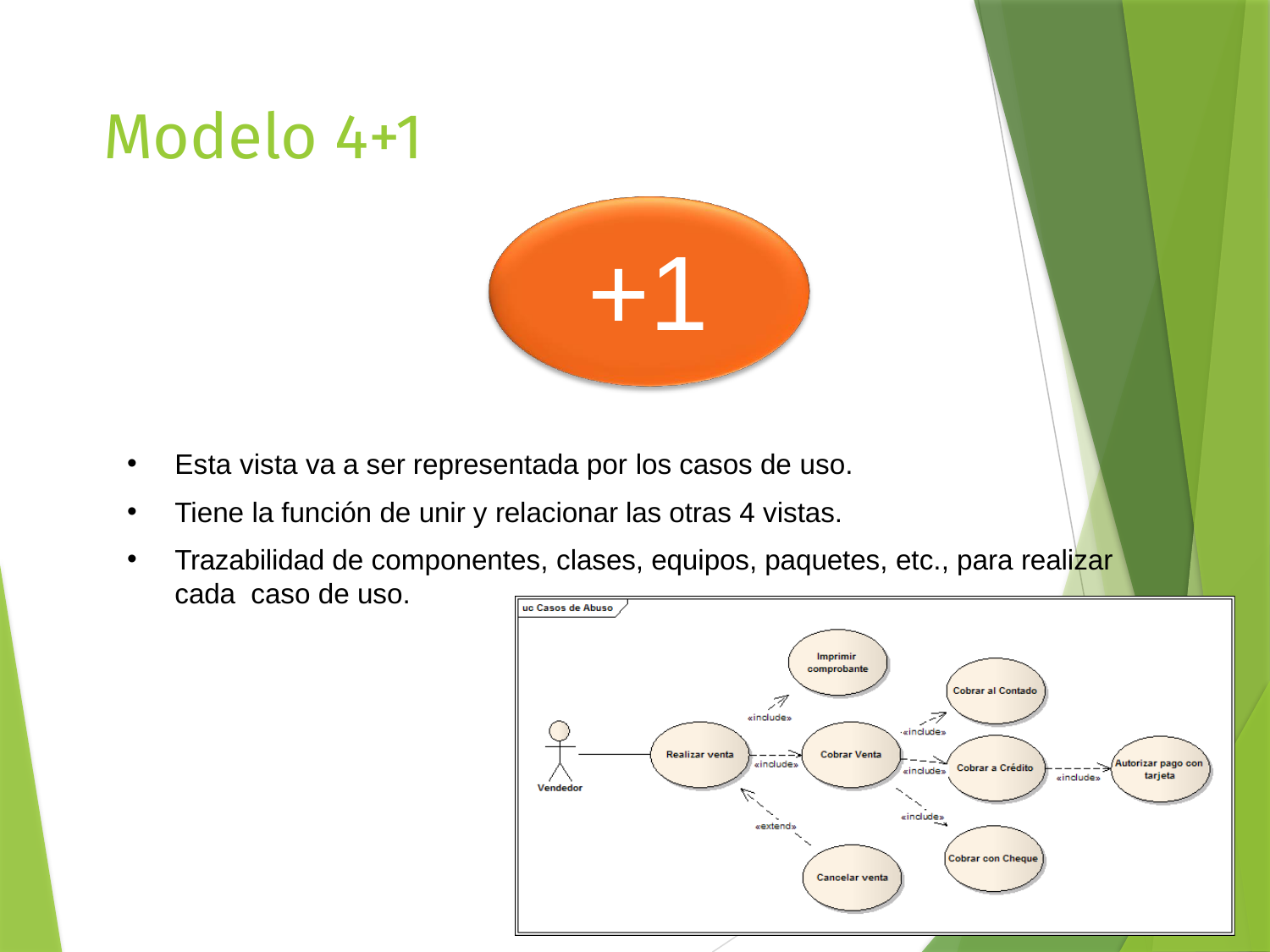

Modelo 4+1

+1
Esta vista va a ser representada por los casos de uso.
Tiene la función de unir y relacionar las otras 4 vistas.
Trazabilidad de componentes, clases, equipos, paquetes, etc., para realizar cada  caso de uso.